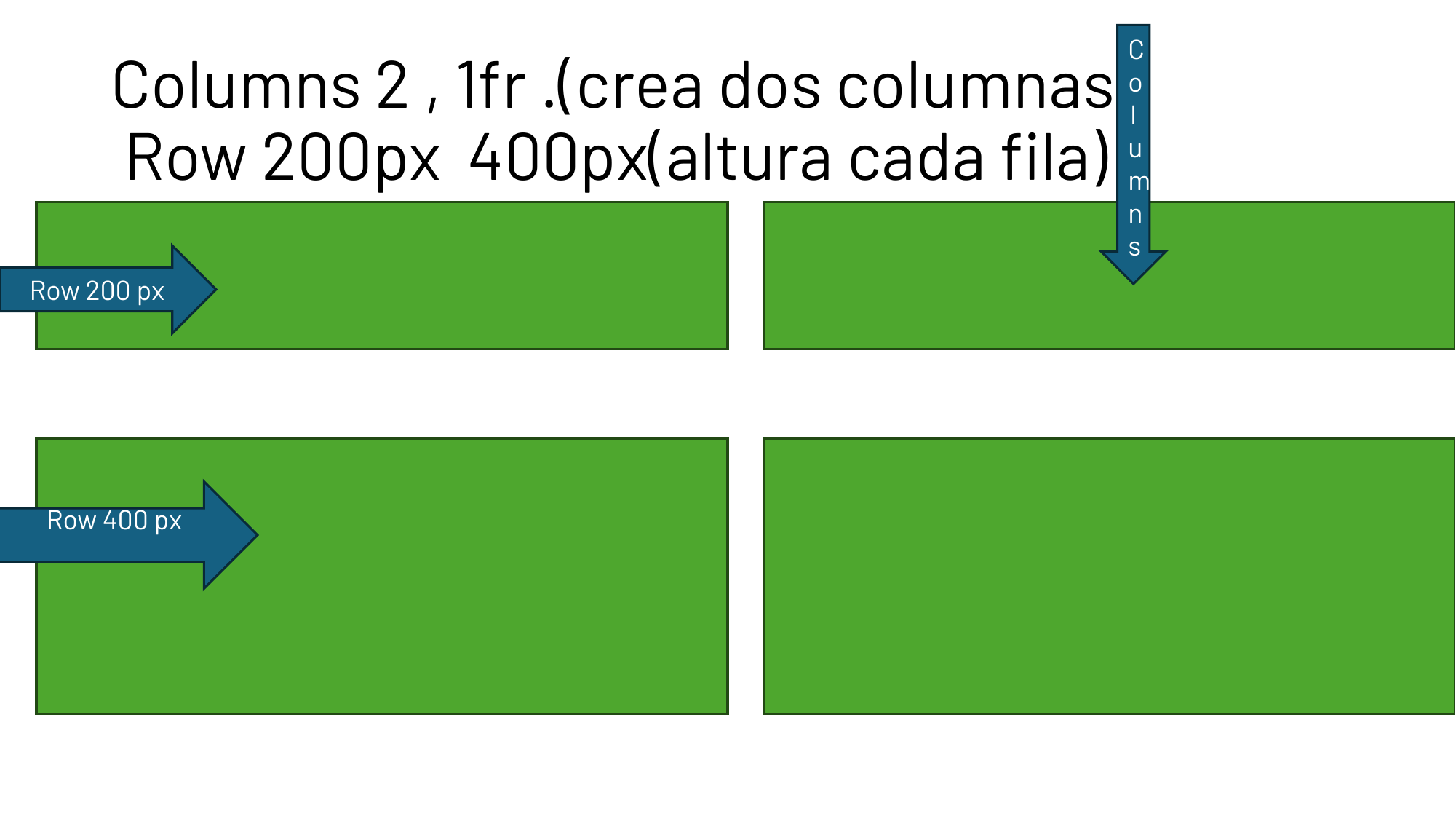

Columns
# Columns 2 , 1fr .(crea dos columnas ) Row 200px  400px(altura cada fila)

Row 200 px

Row 400 px